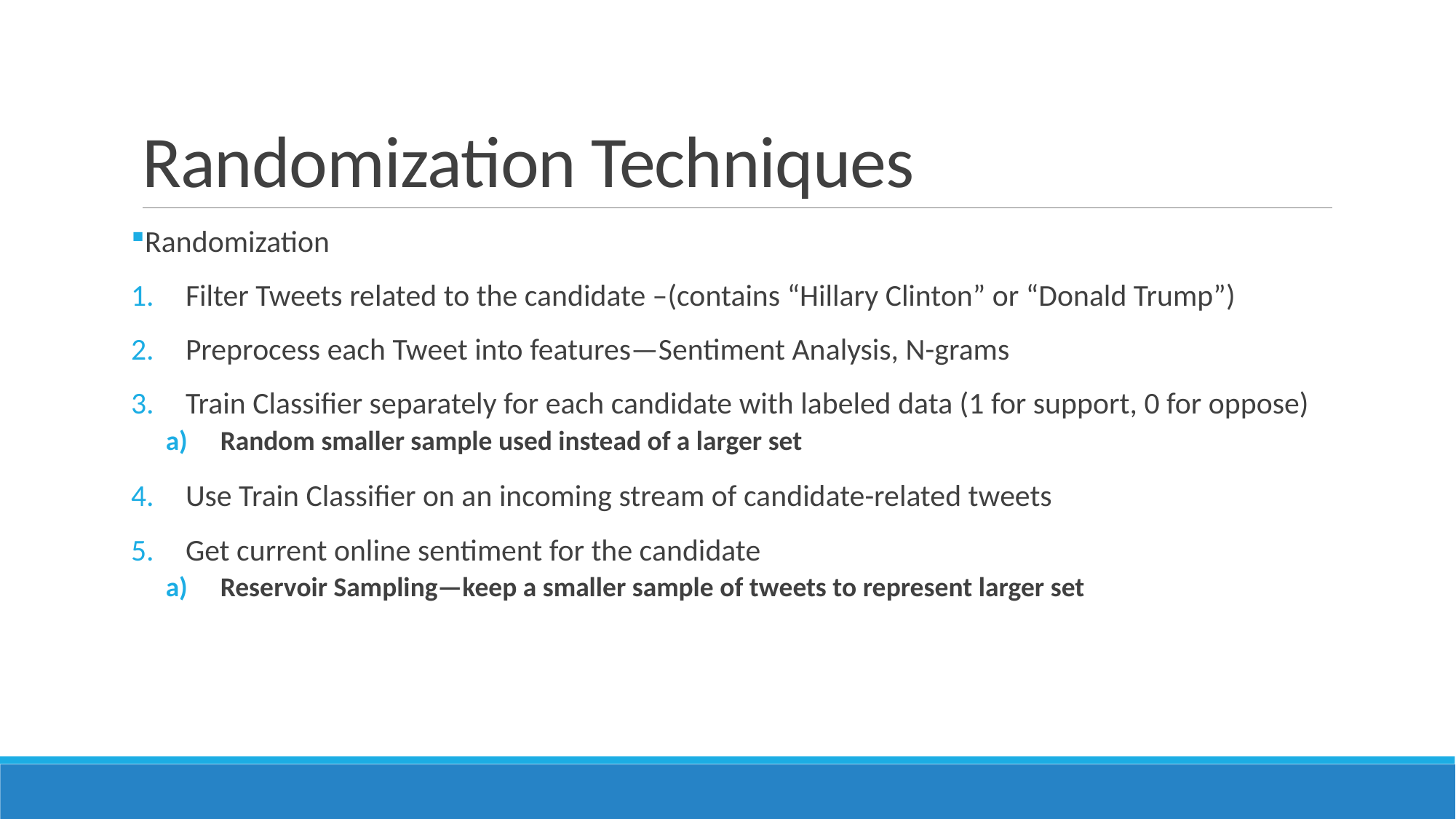

# Randomization Techniques
Randomization
Filter Tweets related to the candidate –(contains “Hillary Clinton” or “Donald Trump”)
Preprocess each Tweet into features—Sentiment Analysis, N-grams
Train Classifier separately for each candidate with labeled data (1 for support, 0 for oppose)
Random smaller sample used instead of a larger set
Use Train Classifier on an incoming stream of candidate-related tweets
Get current online sentiment for the candidate
Reservoir Sampling—keep a smaller sample of tweets to represent larger set